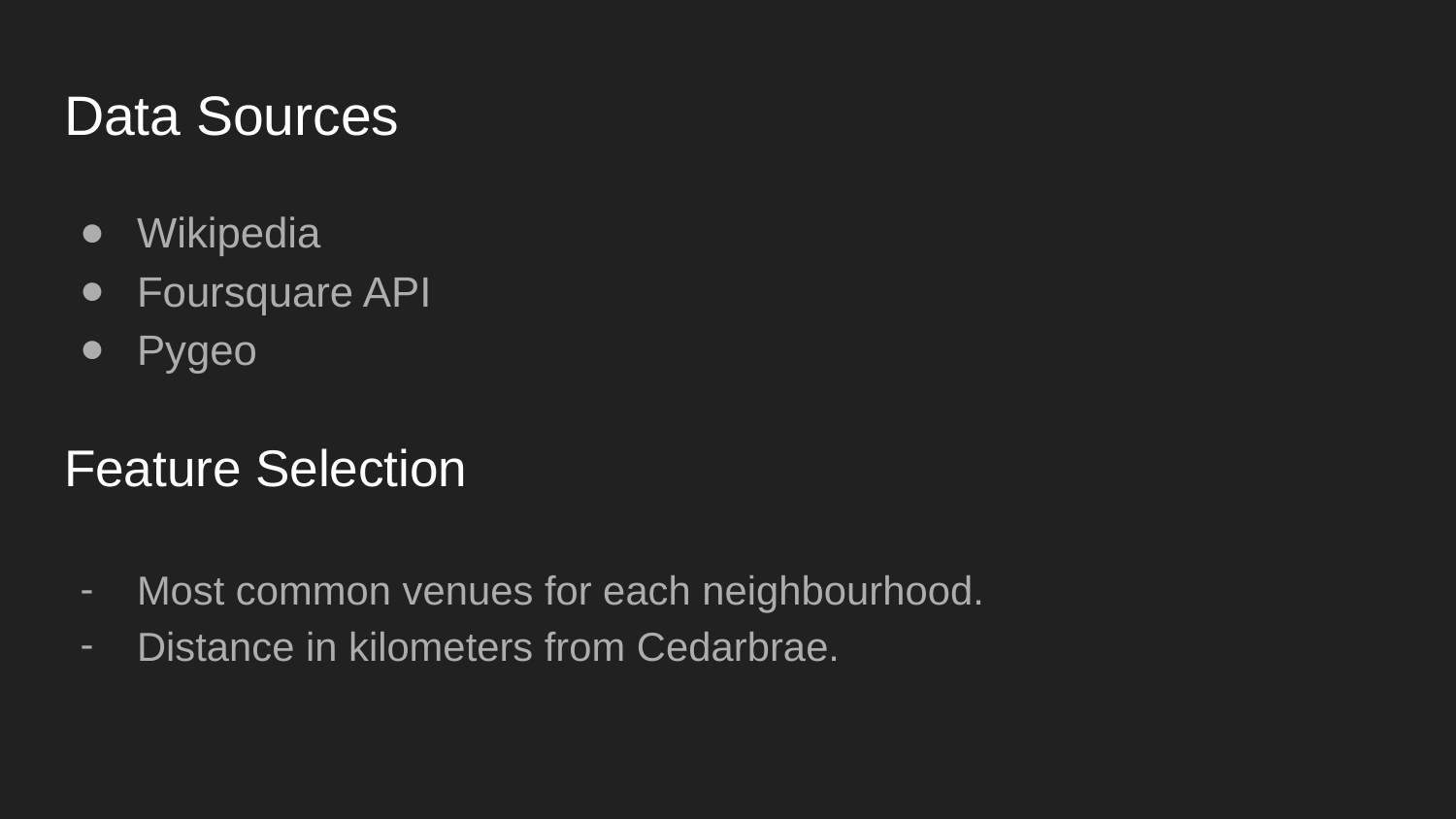

# Data Sources
Wikipedia
Foursquare API
Pygeo

Feature Selection
Most common venues for each neighbourhood.
Distance in kilometers from Cedarbrae.